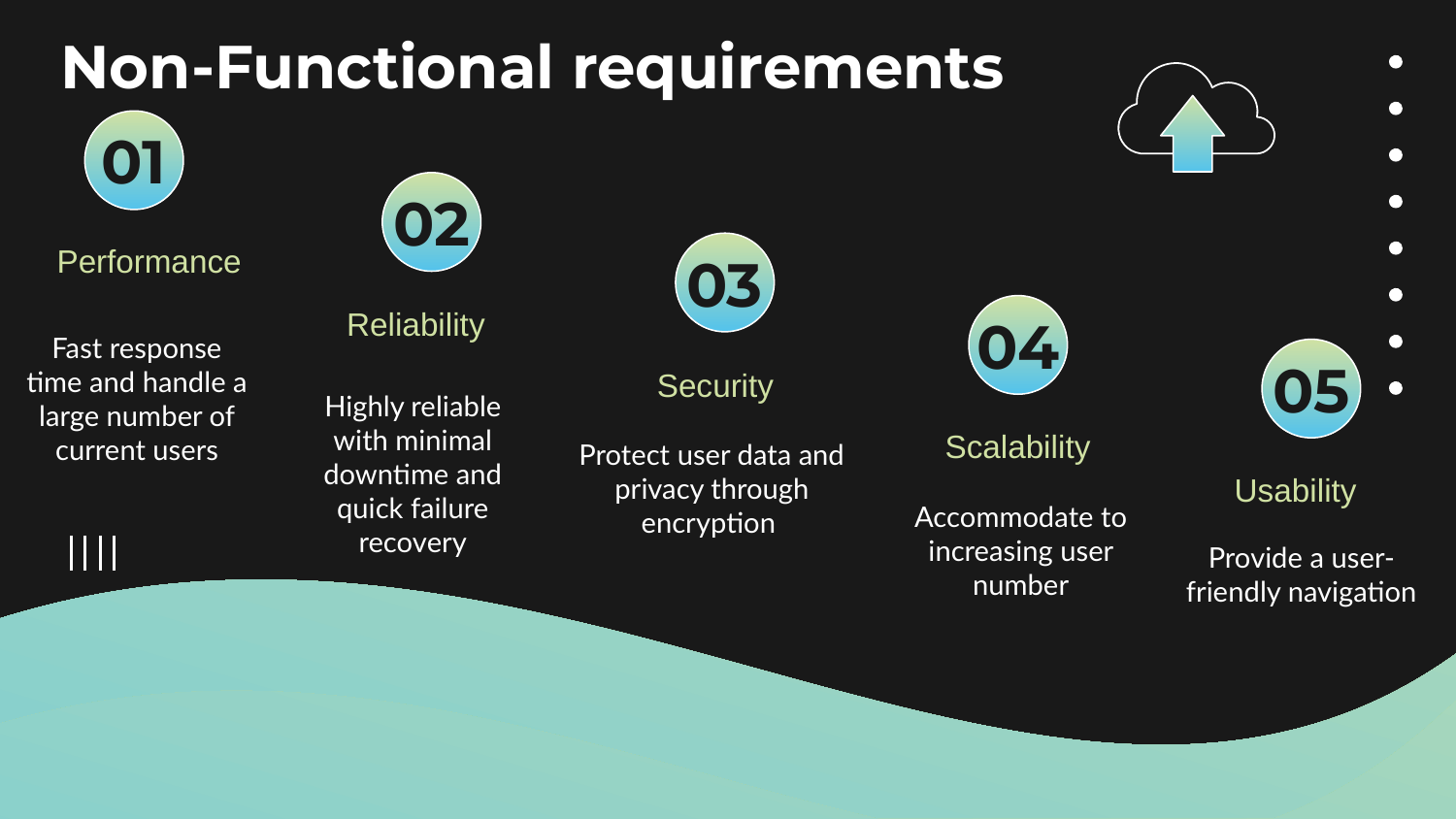

# Non-Functional requirements

01

02
Performance

03
Reliability

04
Fast response time and handle a large number of current users

05
Security
Highly reliable with minimal downtime and quick failure recovery
Scalability
Protect user data and privacy through encryption
Usability
Accommodate to increasing user number
Provide a user-friendly navigation